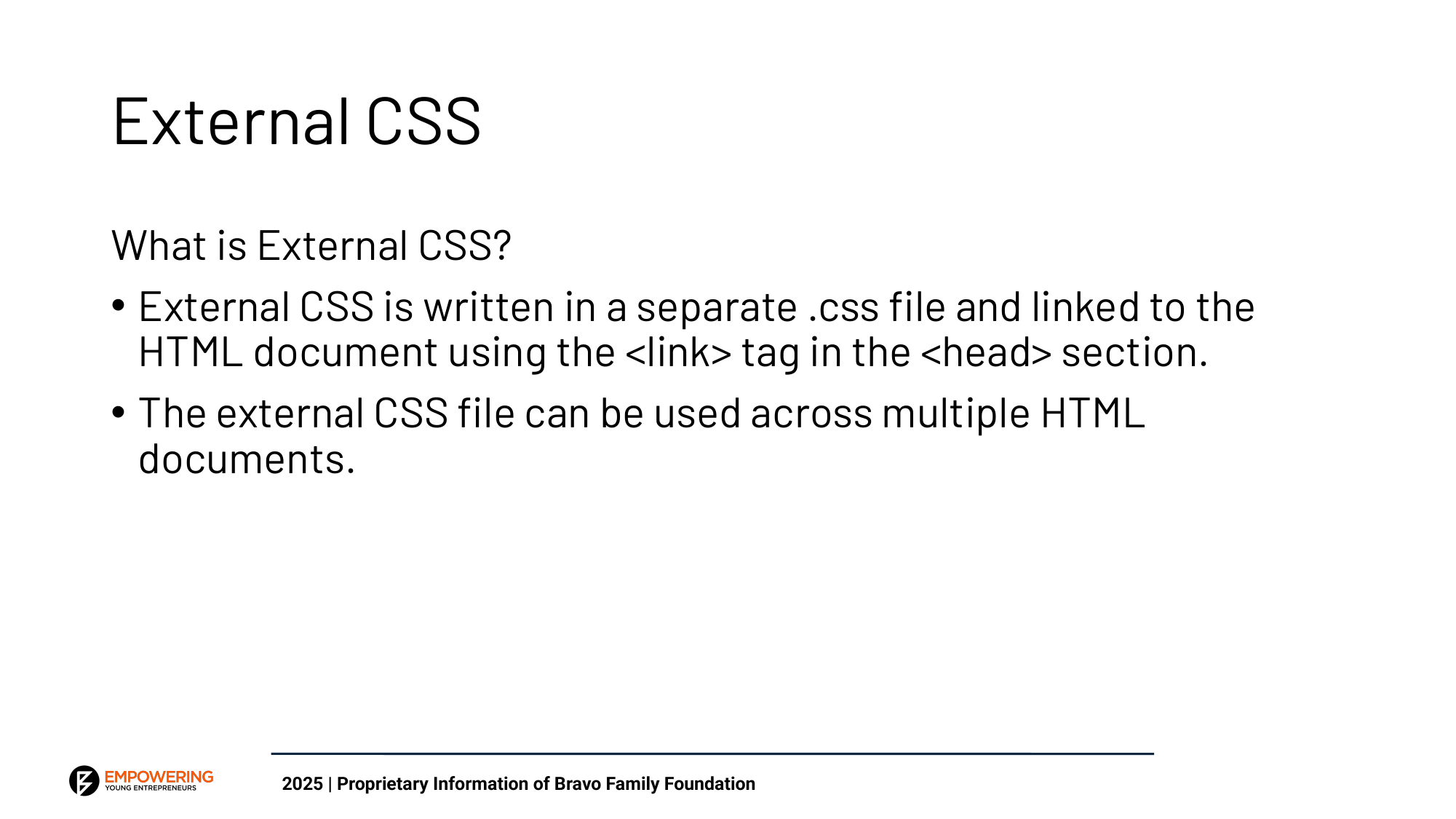

# External CSS
What is External CSS?
External CSS is written in a separate .css file and linked to the HTML document using the <link> tag in the <head> section.
The external CSS file can be used across multiple HTML documents.